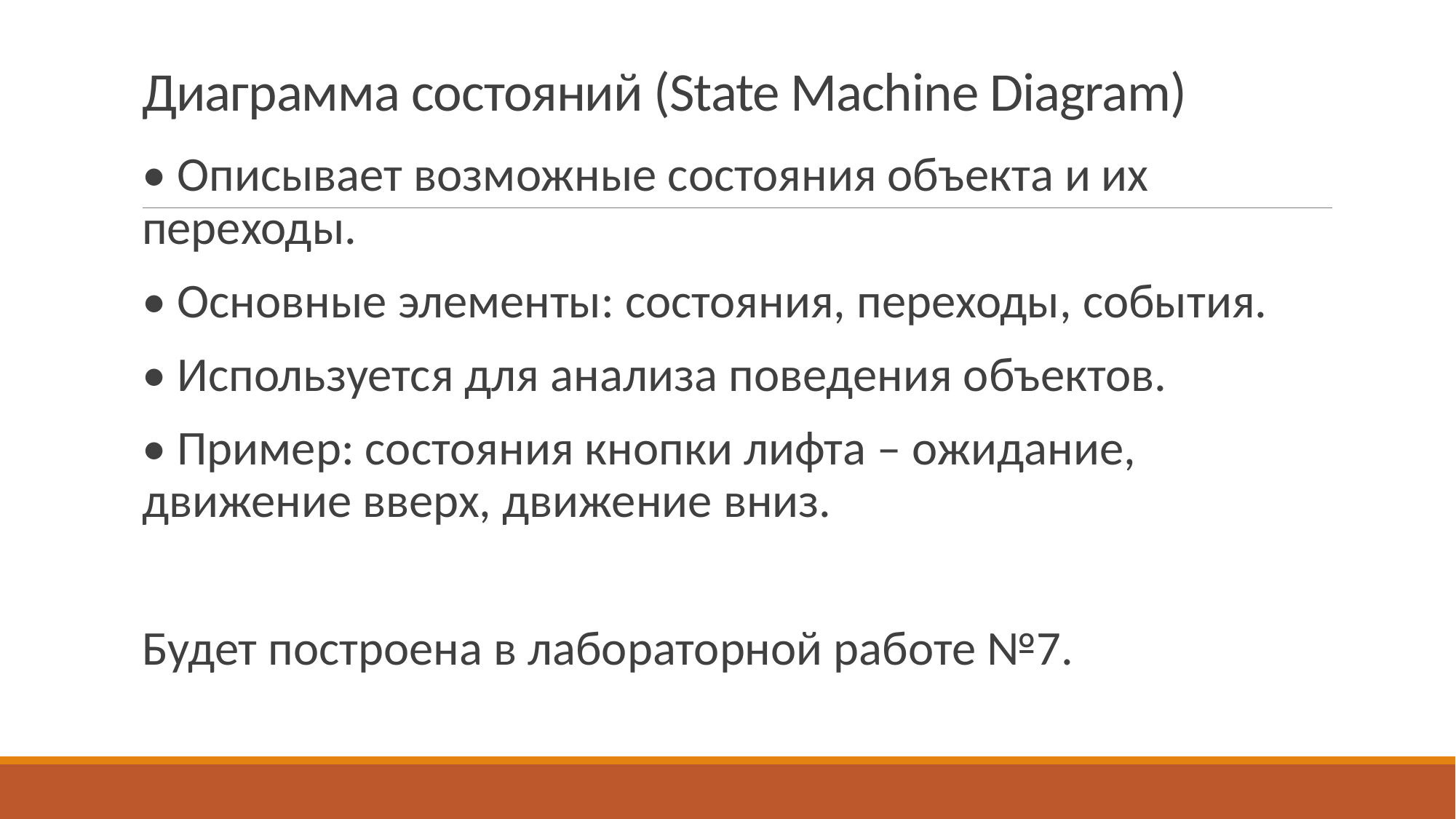

# Диаграмма состояний (State Machine Diagram)
• Описывает возможные состояния объекта и их переходы.
• Основные элементы: состояния, переходы, события.
• Используется для анализа поведения объектов.
• Пример: состояния кнопки лифта – ожидание, движение вверх, движение вниз.

Будет построена в лабораторной работе №7.